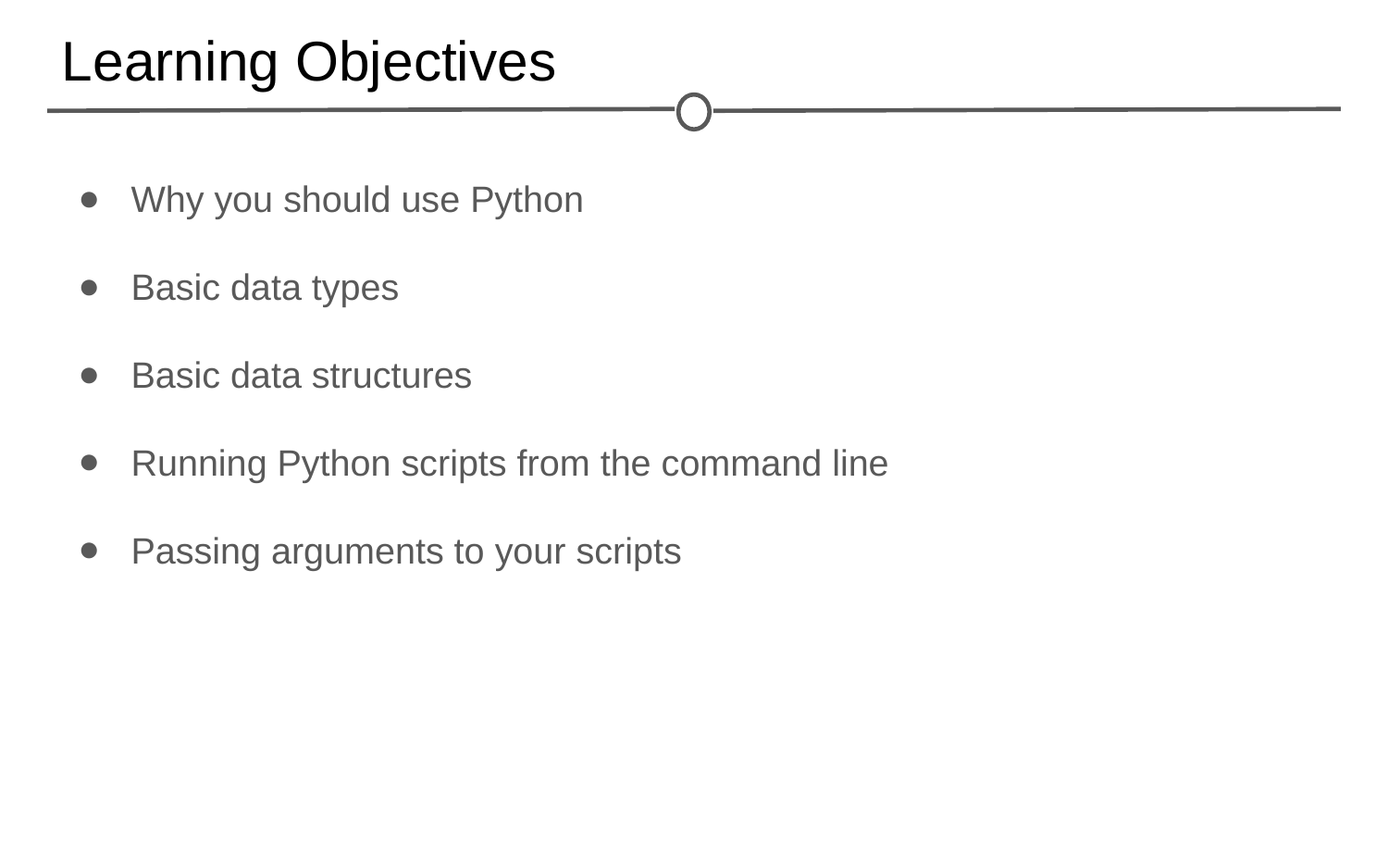

# Learning Objectives
Why you should use Python
Basic data types
Basic data structures
Running Python scripts from the command line
Passing arguments to your scripts